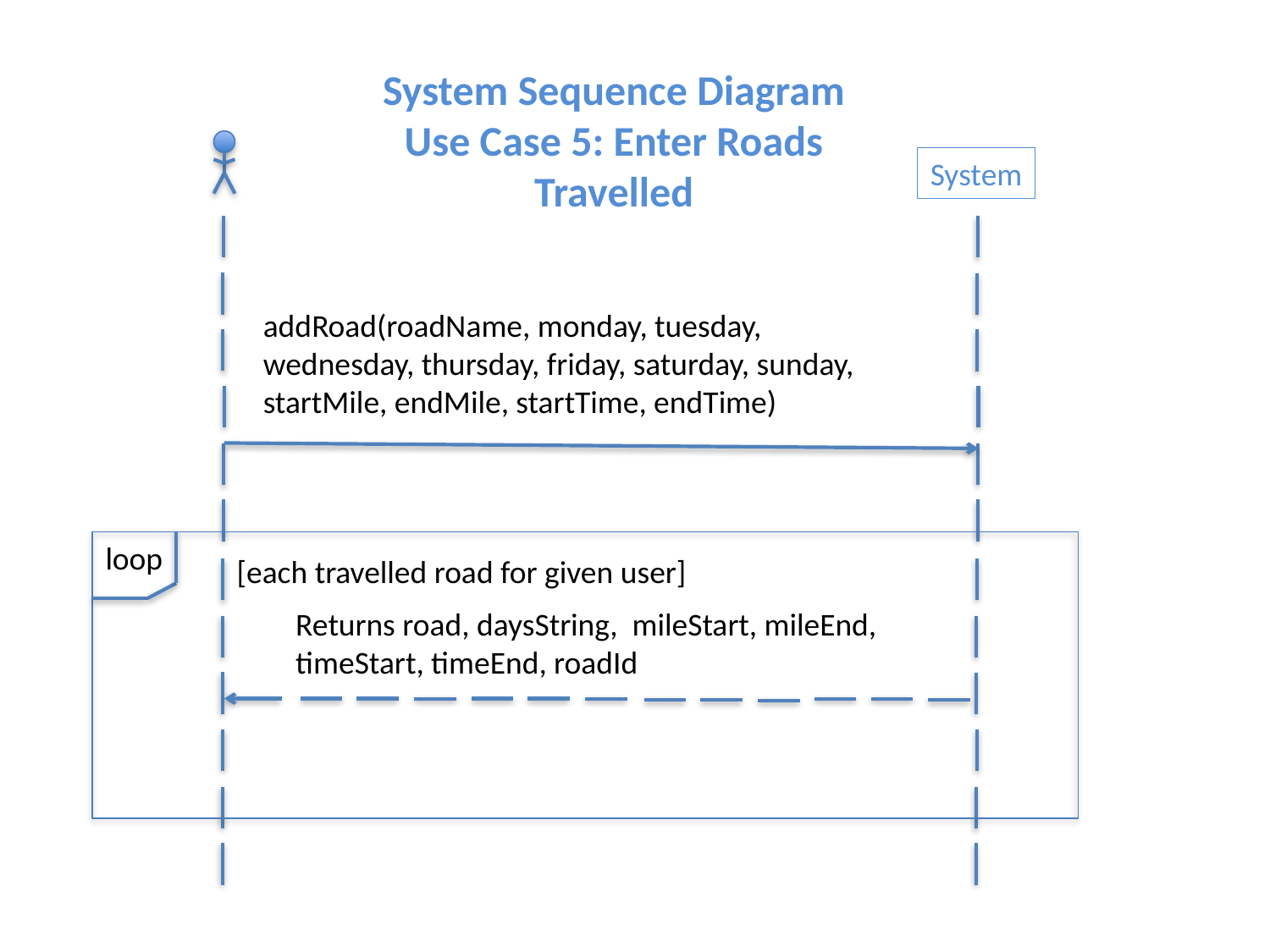

System Sequence Diagram
Use Case 5: Enter Roads Travelled

System
addRoad(roadName, monday, tuesday, wednesday, thursday, friday, saturday, sunday, startMile, endMile, startTime, endTime)

loop
[each travelled road for given user]
Returns road, daysString,  mileStart, mileEnd, timeStart, timeEnd, roadId